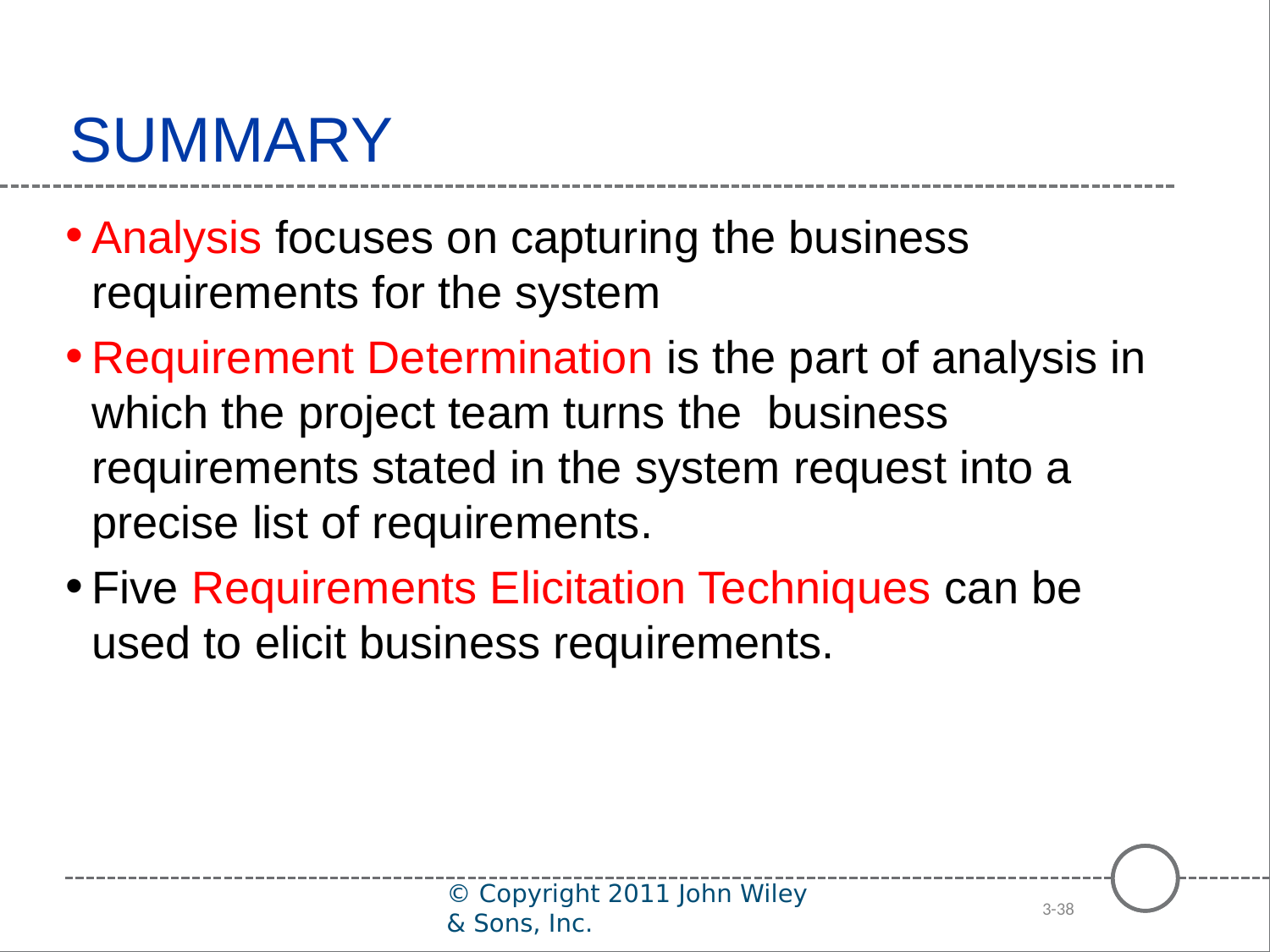

# SUMMARY
Analysis focuses on capturing the business requirements for the system
Requirement Determination is the part of analysis in which the project team turns the  business requirements stated in the system request into a precise list of requirements.
Five Requirements Elicitation Techniques can be used to elicit business requirements.
© Copyright 2011 John Wiley & Sons, Inc.
3-38